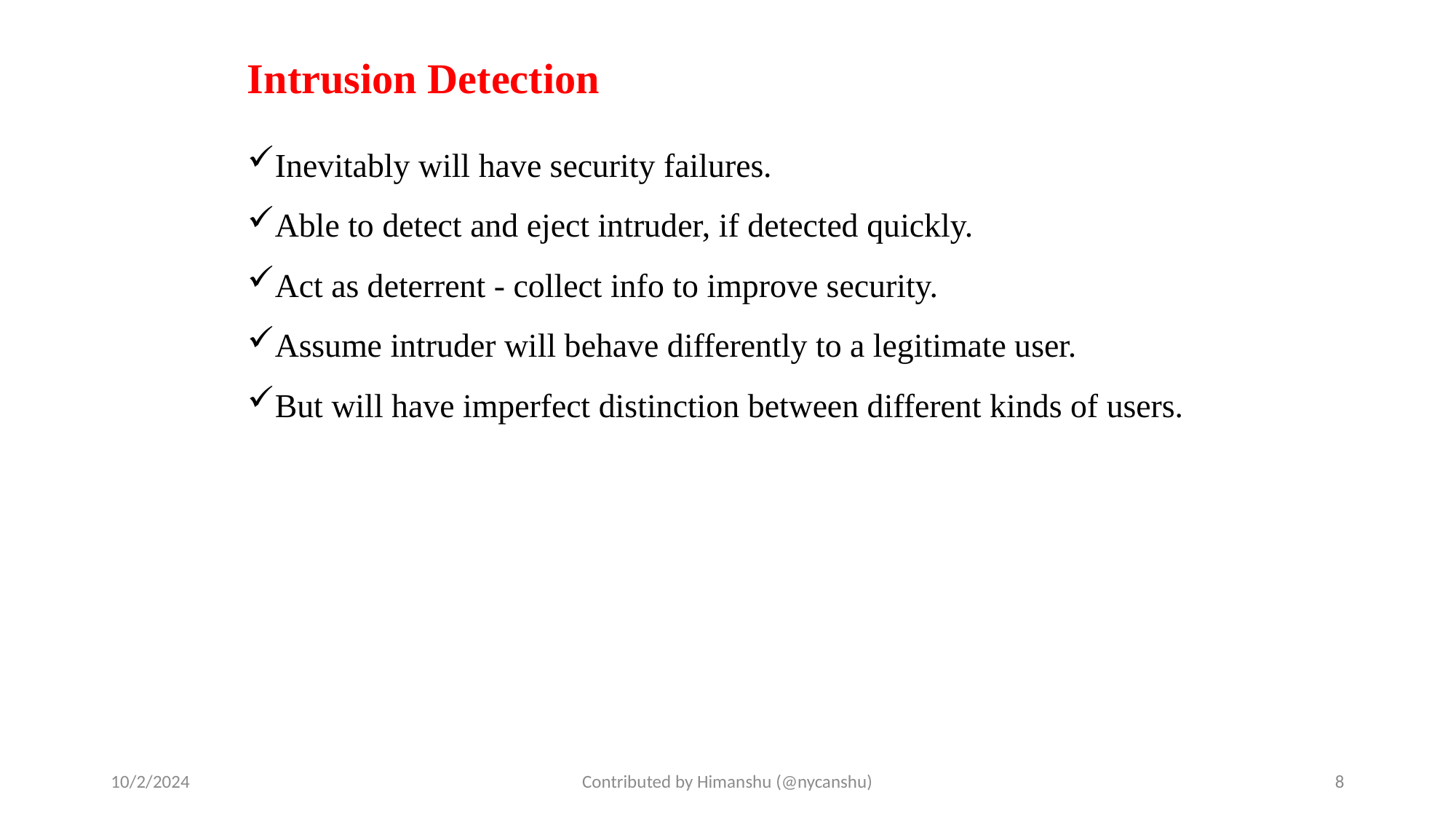

# Intrusion Detection
Inevitably will have security failures.
Able to detect and eject intruder, if detected quickly.
Act as deterrent - collect info to improve security.
Assume intruder will behave differently to a legitimate user.
But will have imperfect distinction between different kinds of users.
10/2/2024
Contributed by Himanshu (@nycanshu)
8